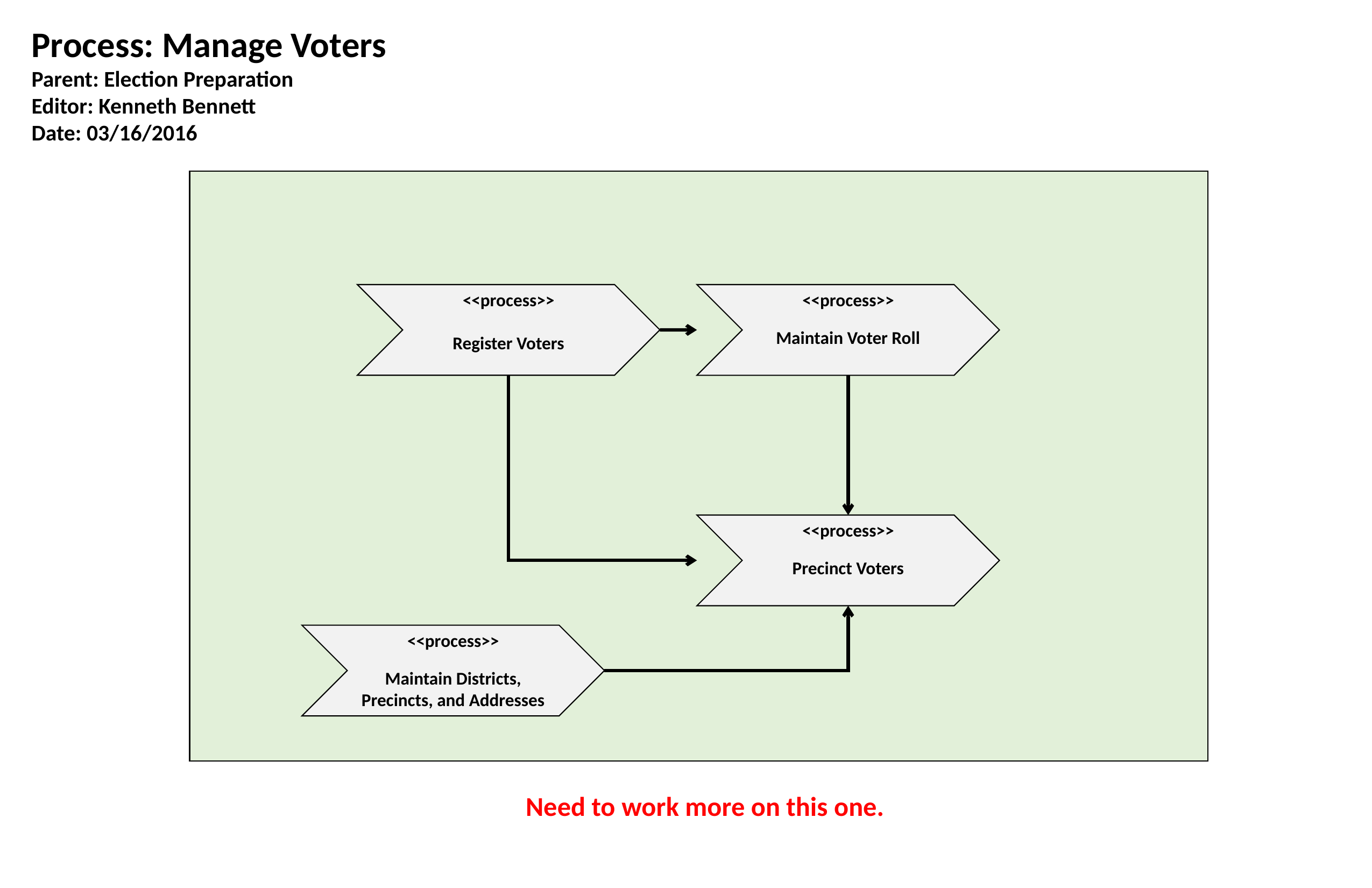

Process: Manage Voters
Parent: Election Preparation
Editor: Kenneth Bennett
Date: 03/16/2016

<<process>>

Register Voters
<<process>>

Maintain Voter Roll
<<process>>

Precinct Voters
<<process>>

Maintain Districts, Precincts, and Addresses
Need to work more on this one.